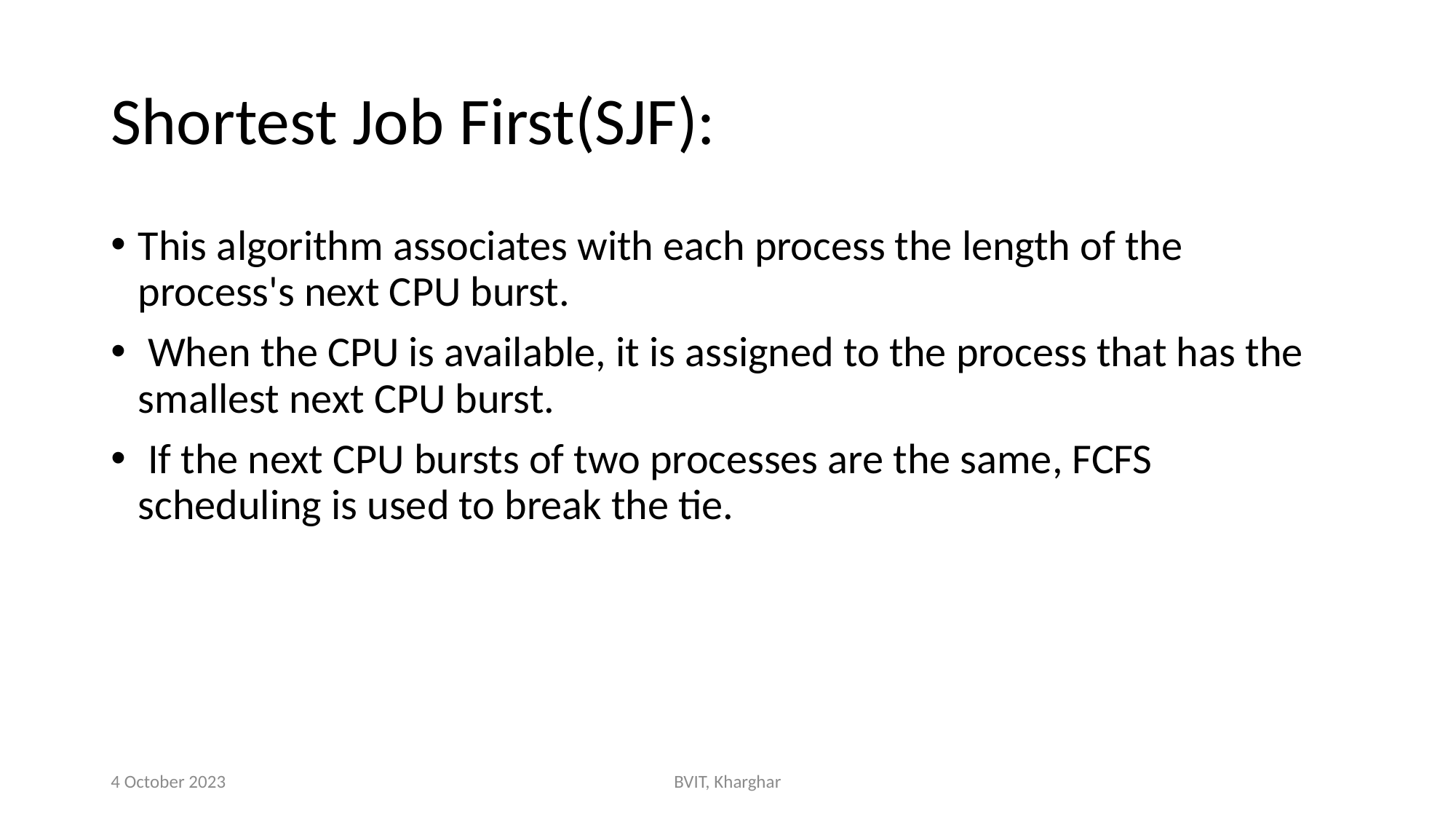

# Shortest Job First(SJF):
This algorithm associates with each process the length of the process's next CPU burst.
 When the CPU is available, it is assigned to the process that has the smallest next CPU burst.
 If the next CPU bursts of two processes are the same, FCFS scheduling is used to break the tie.
4 October 2023
BVIT, Kharghar